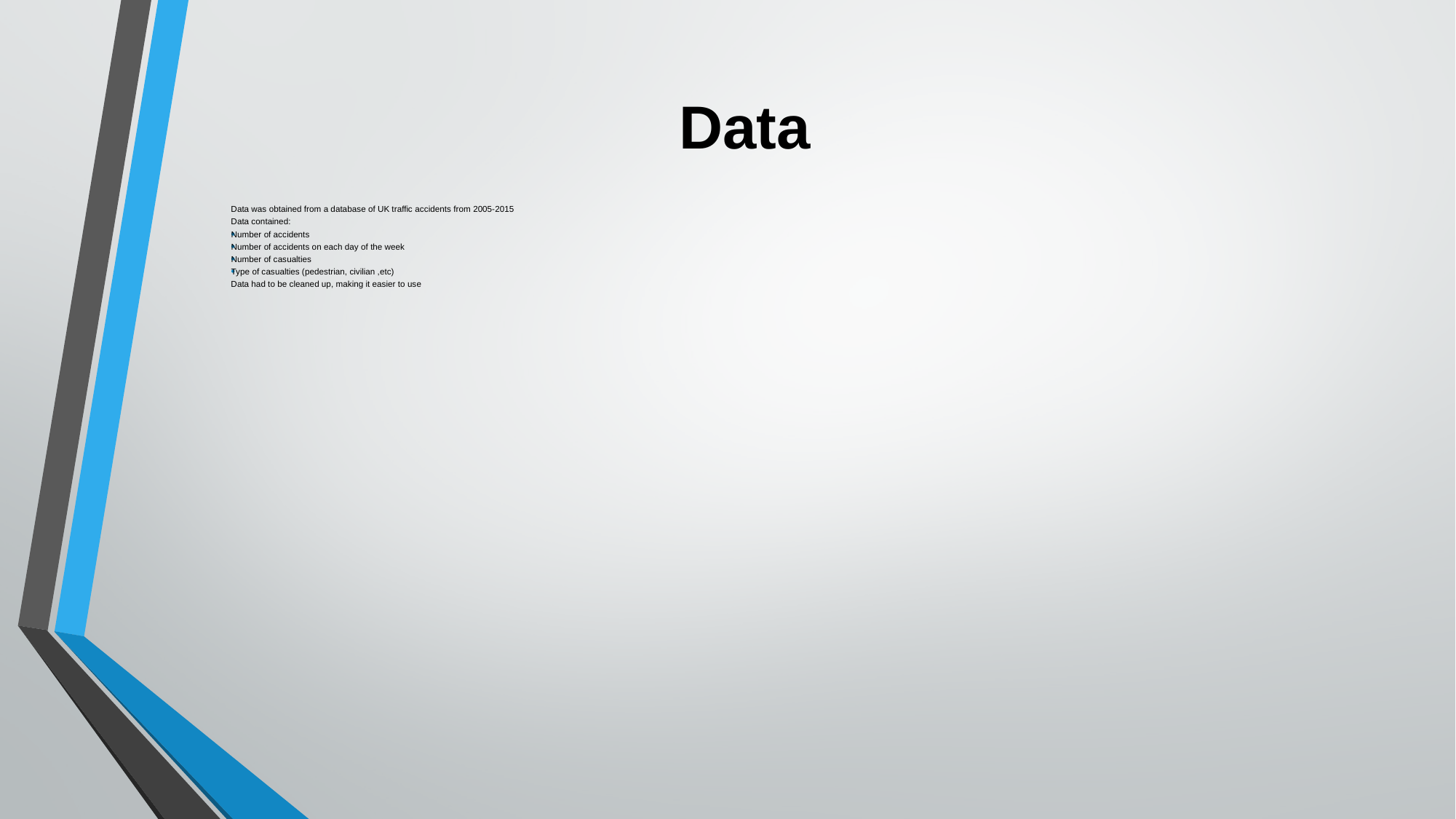

# Data
Data was obtained from a database of UK traffic accidents from 2005-2015
Data contained:
Number of accidents
Number of accidents on each day of the week
Number of casualties
Type of casualties (pedestrian, civilian ,etc)
Data had to be cleaned up, making it easier to use